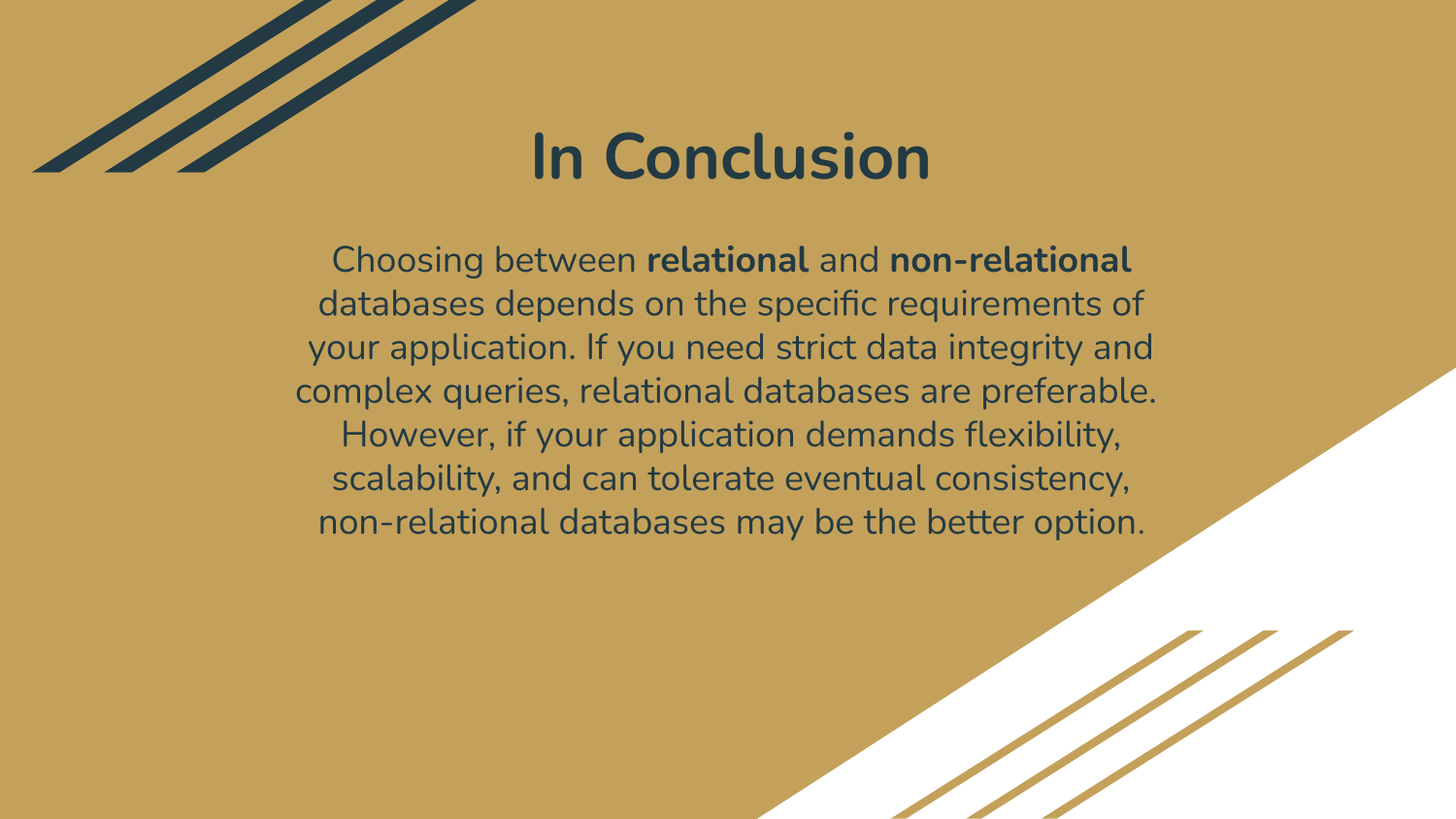

# In Conclusion Choosing between relational and non-relational databases depends on the specific requirements of your application. If you need strict data integrity and complex queries, relational databases are preferable.  However, if your application demands flexibility, scalability, and can tolerate eventual consistency, non-relational databases may be the better option.